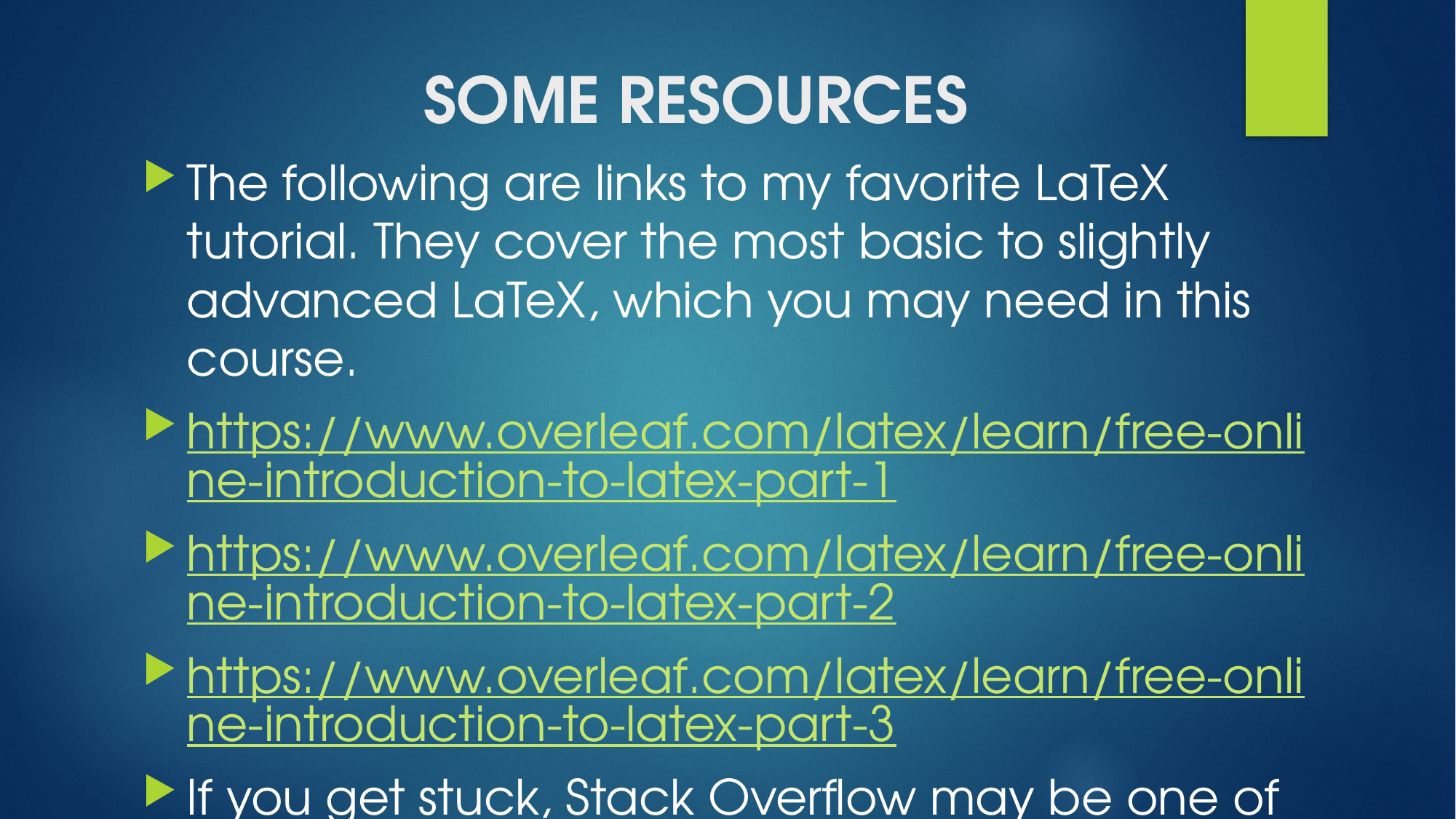

# SOME RESOURCES
The following are links to my favorite LaTeX tutorial. They cover the most basic to slightly advanced LaTeX, which you may need in this course.
https://www.overleaf.com/latex/learn/free-online-introduction-to-latex-part-1
https://www.overleaf.com/latex/learn/free-online-introduction-to-latex-part-2
https://www.overleaf.com/latex/learn/free-online-introduction-to-latex-part-3
If you get stuck, Stack Overflow may be one of your best friends.